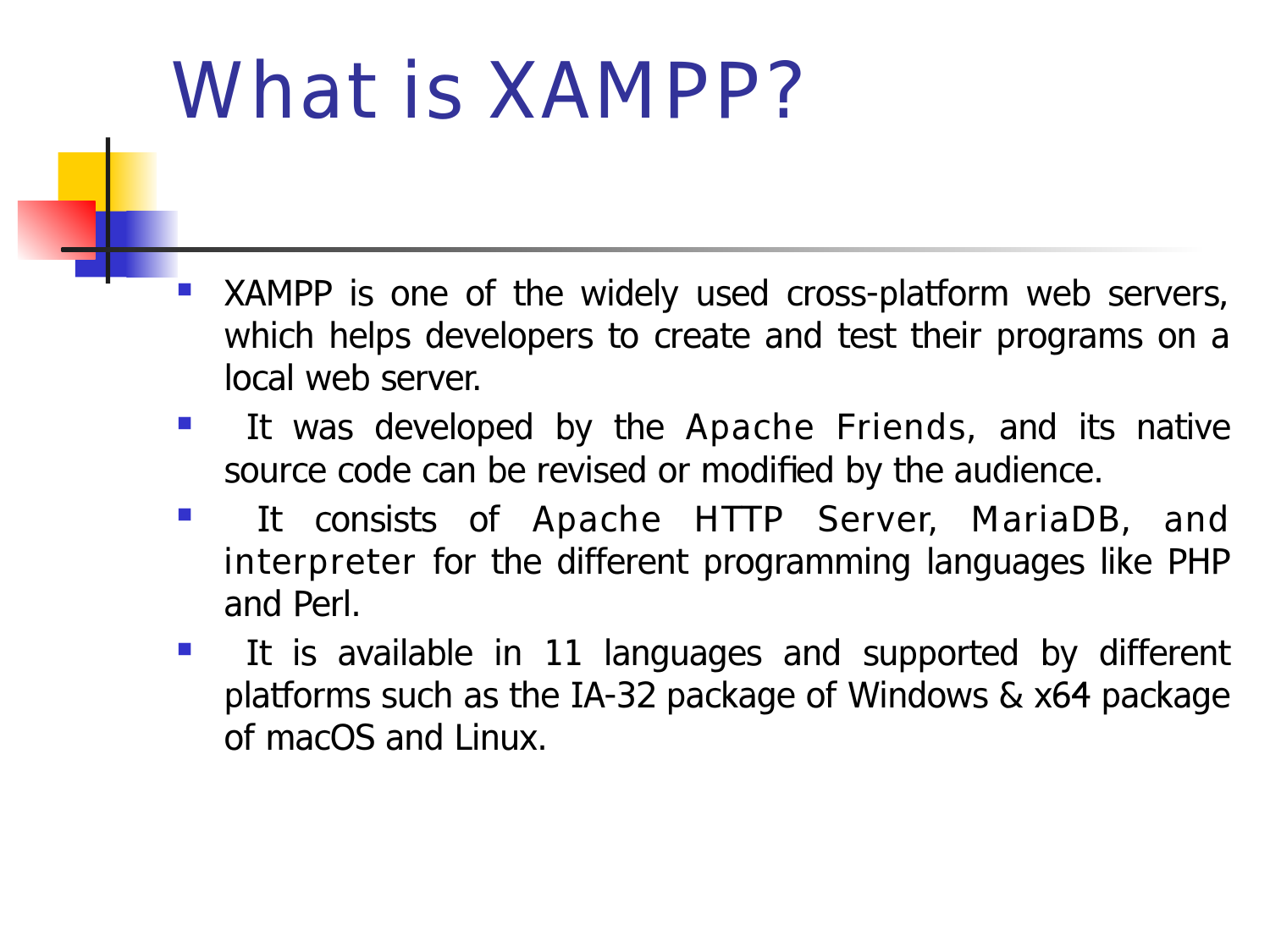

# What is XAMPP?
XAMPP is one of the widely used cross-platform web servers, which helps developers to create and test their programs on a local web server.
 It was developed by the Apache Friends, and its native source code can be revised or modified by the audience.
 It consists of Apache HTTP Server, MariaDB, and interpreter for the different programming languages like PHP and Perl.
 It is available in 11 languages and supported by different platforms such as the IA-32 package of Windows & x64 package of macOS and Linux.